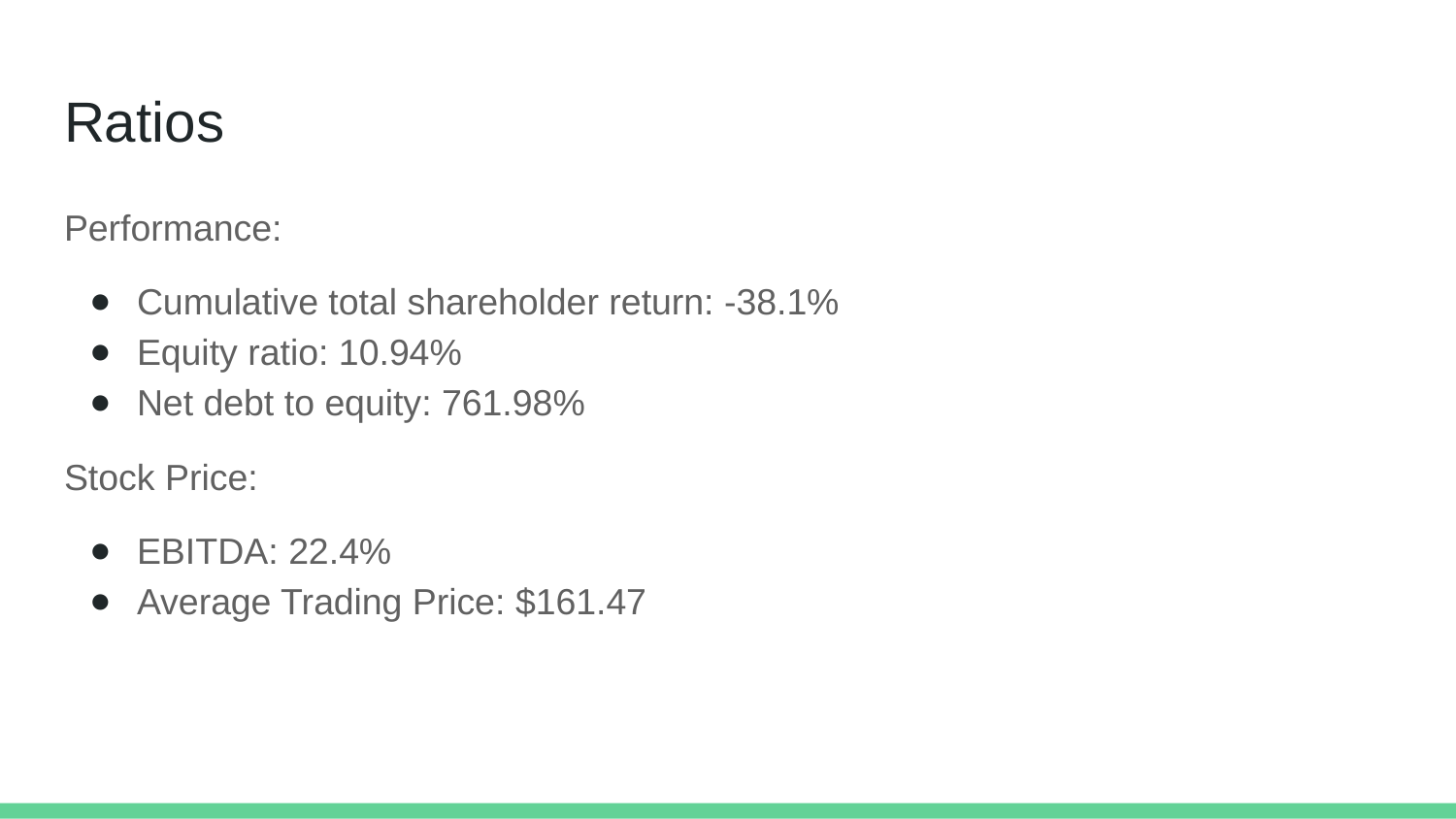

# Ratios
Performance:
Cumulative total shareholder return: -38.1%
Equity ratio: 10.94%
Net debt to equity: 761.98%
Stock Price:
EBITDA: 22.4%
Average Trading Price: $161.47